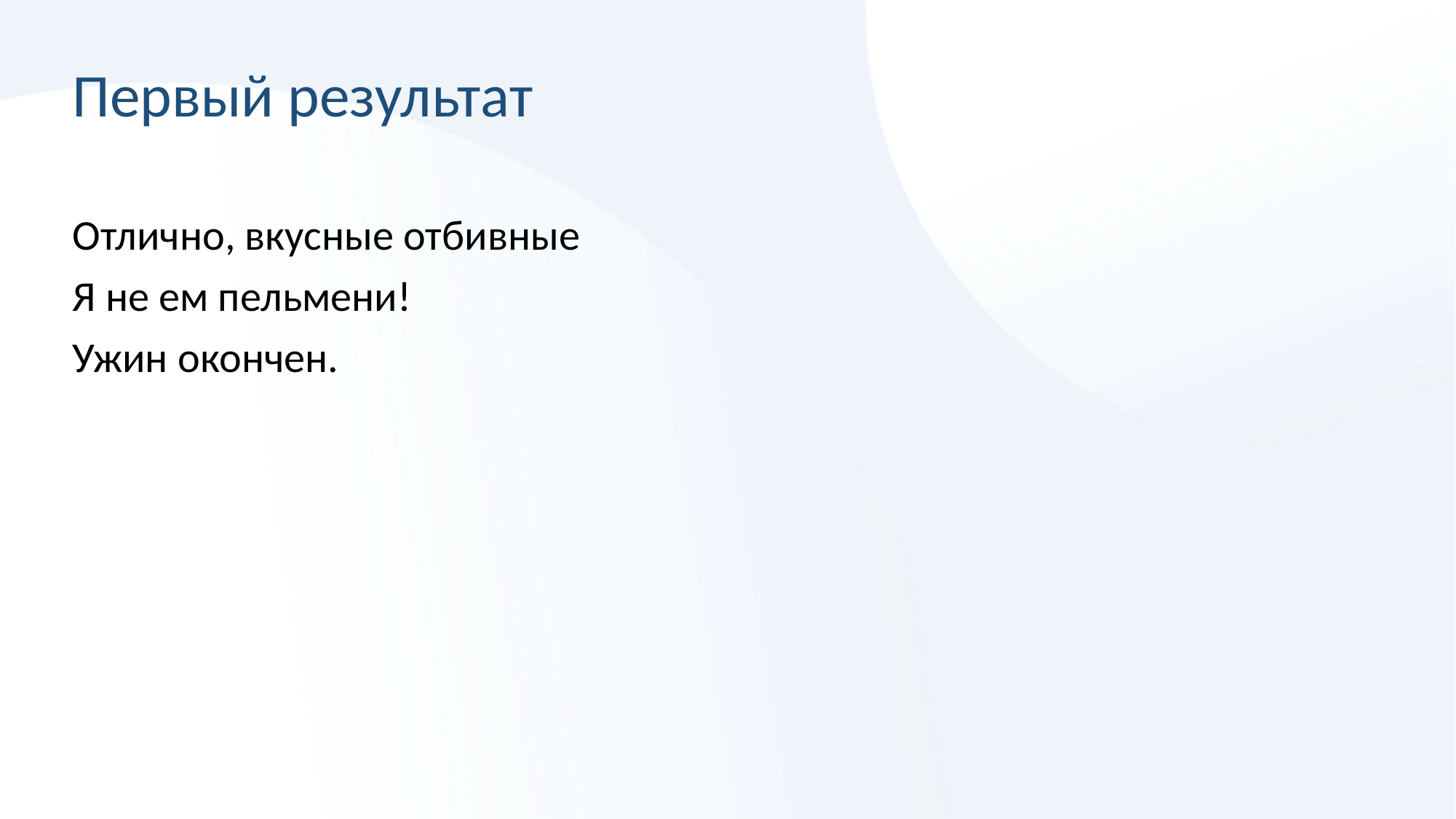

# Первый результат
Отлично, вкусные отбивные
Я не ем пельмени!
Ужин окончен.